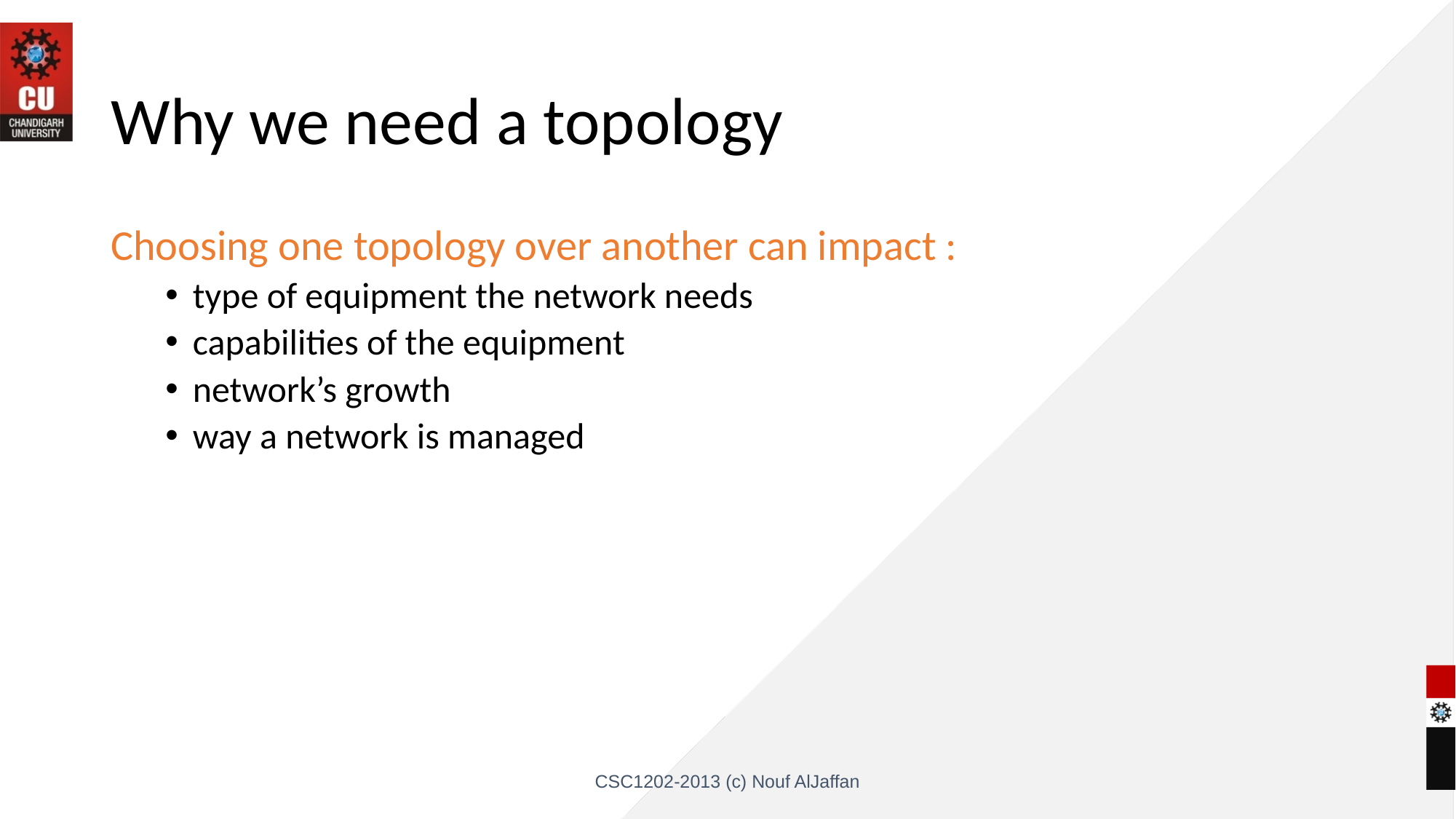

# Why we need a topology
Choosing one topology over another can impact :
type of equipment the network needs
capabilities of the equipment
network’s growth
way a network is managed

CSC1202-2013 (c) Nouf AlJaffan